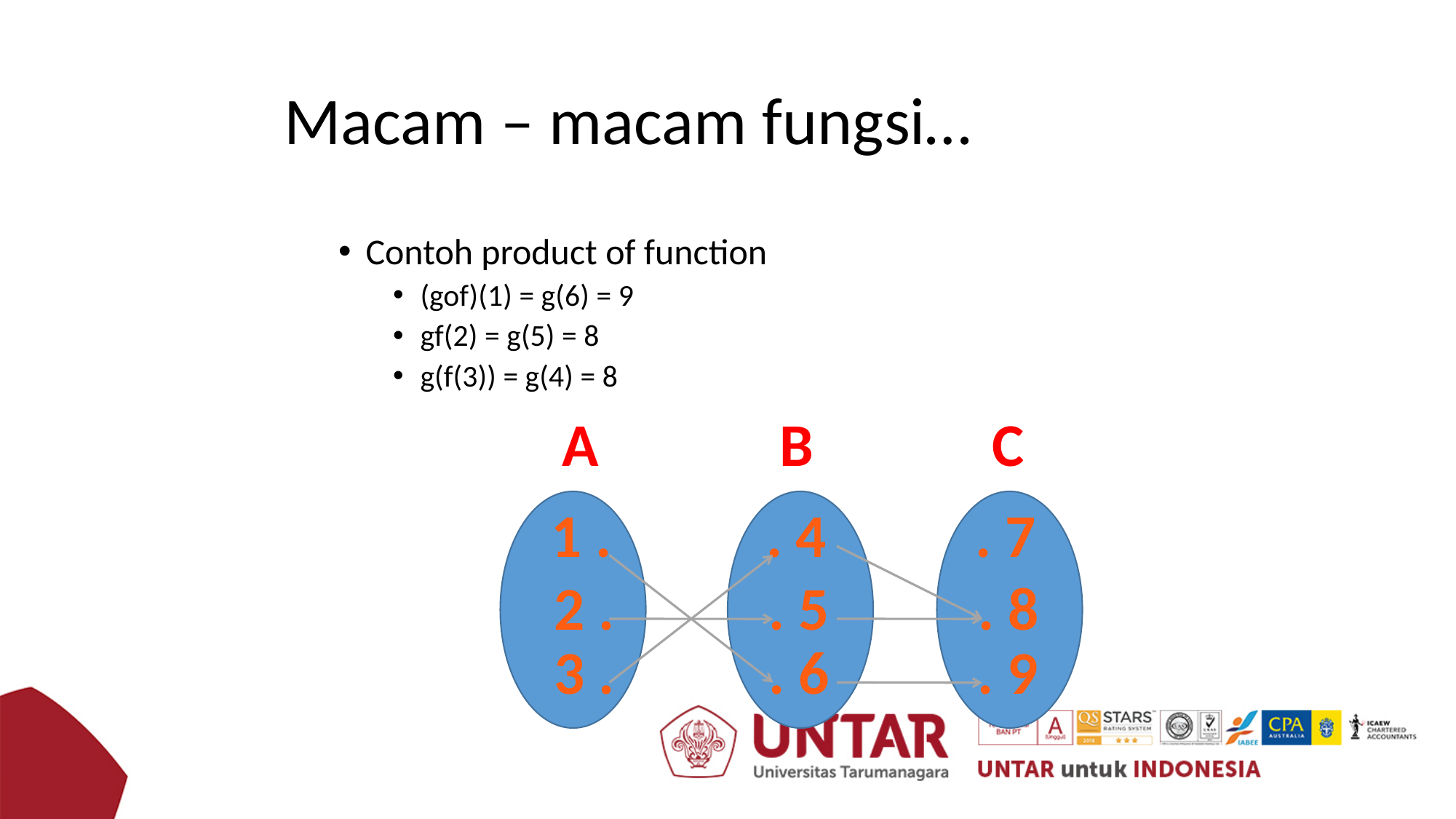

# Macam – macam fungsi…
Contoh product of function
(gof)(1) = g(6) = 9
gf(2) = g(5) = 8
g(f(3)) = g(4) = 8
A

1 .
2 .
3 .
B

. 4
. 5
. 6
C

. 7
. 8
. 9